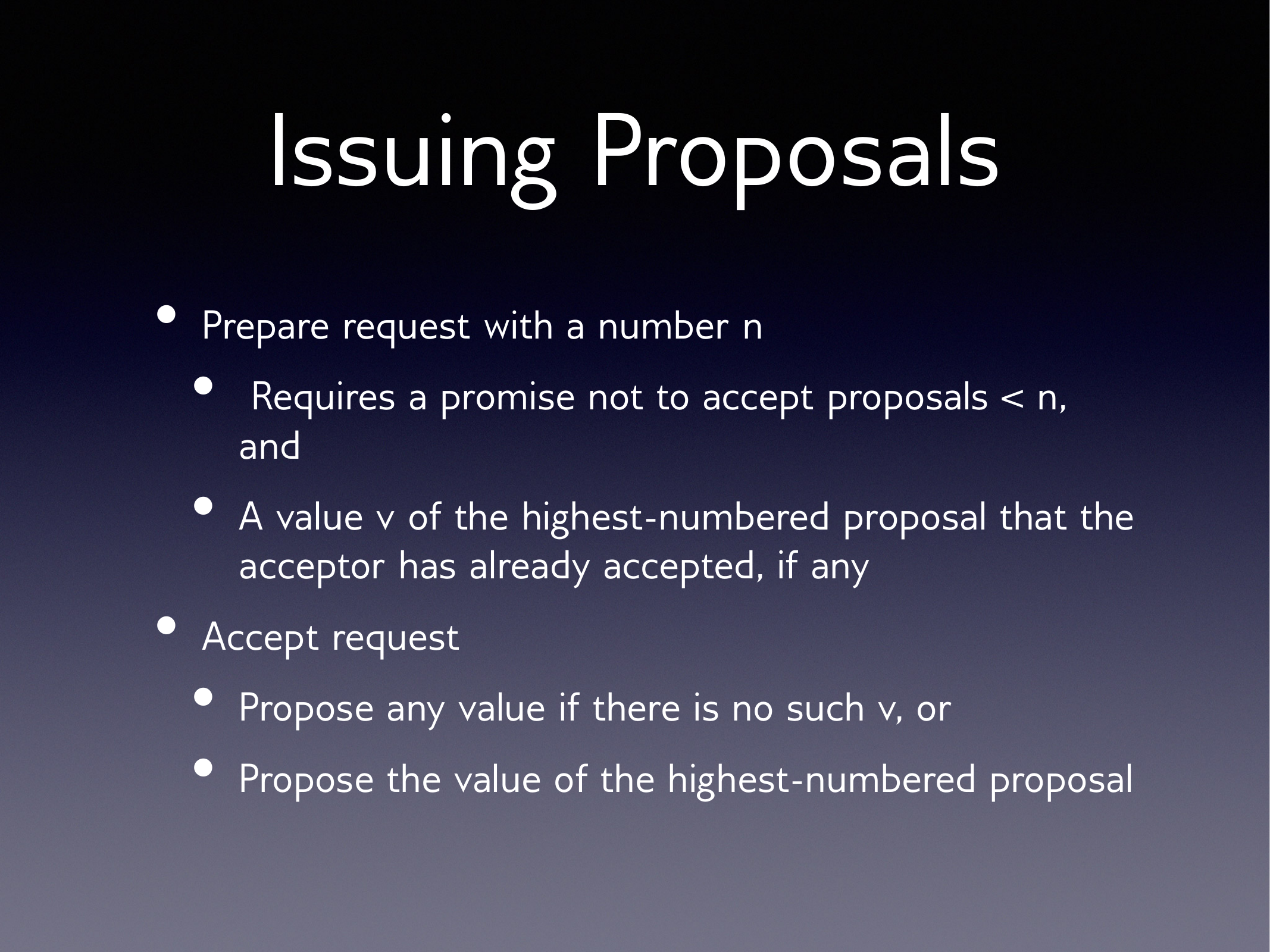

# Issuing Proposals
Prepare request with a number n
 Requires a promise not to accept proposals < n, and
A value v of the highest-numbered proposal that the acceptor has already accepted, if any
Accept request
Propose any value if there is no such v, or
Propose the value of the highest-numbered proposal